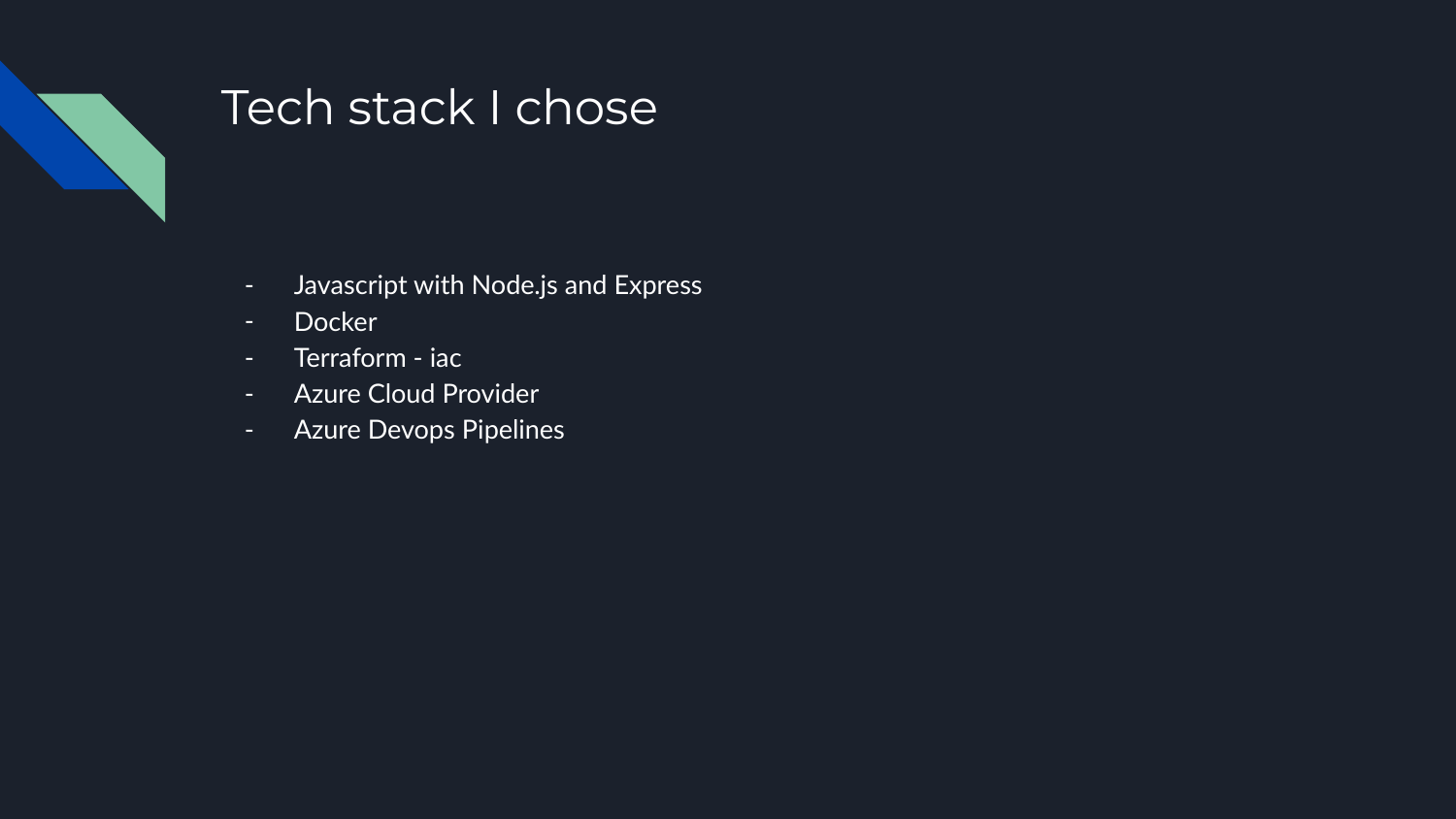

# Tech stack I chose
Javascript with Node.js and Express
Docker
Terraform - iac
Azure Cloud Provider
Azure Devops Pipelines